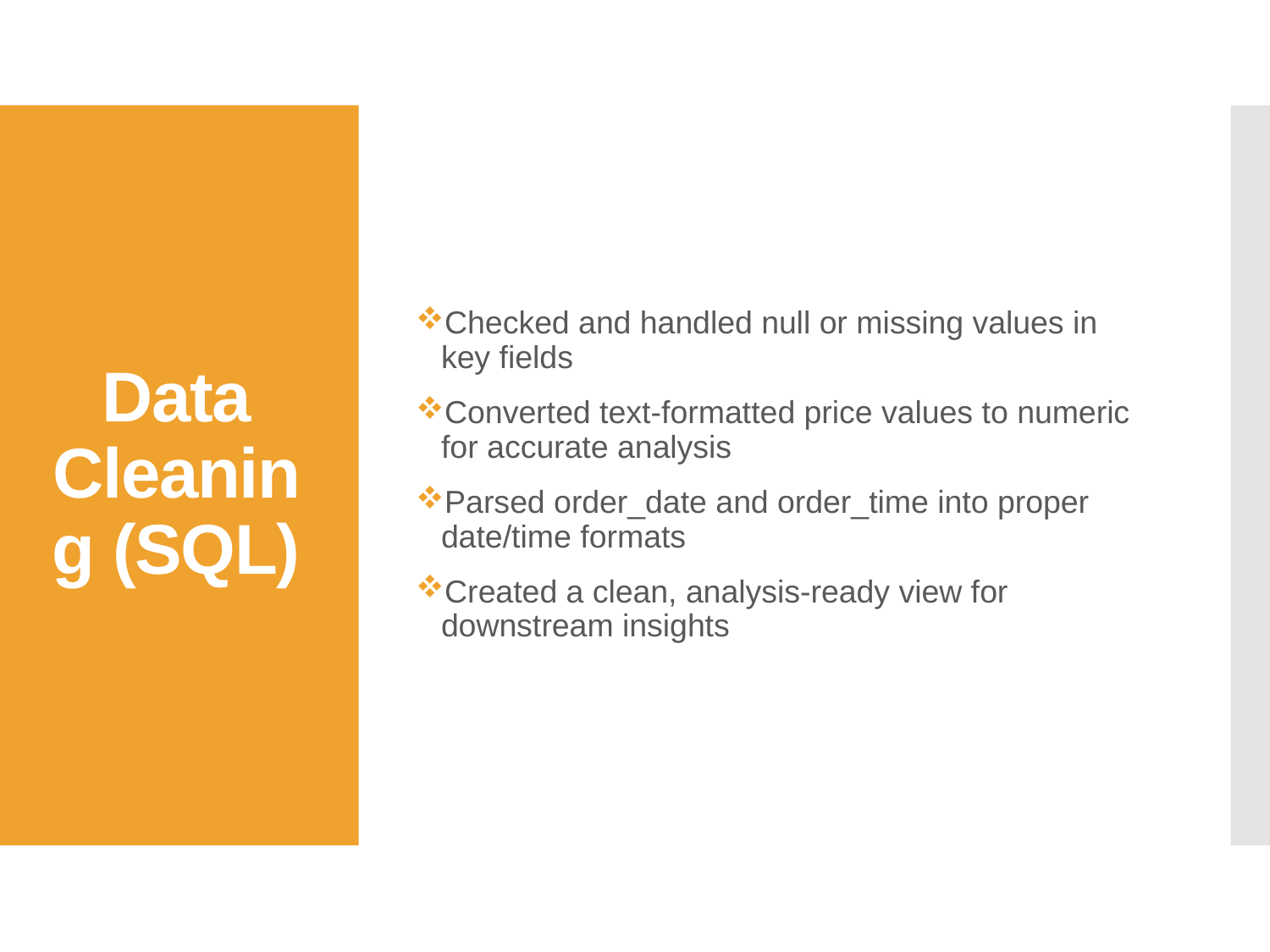

Checked and handled null or missing values in key fields
Converted text-formatted price values to numeric for accurate analysis
Parsed order_date and order_time into proper date/time formats
Created a clean, analysis-ready view for downstream insights
# Data Cleaning (SQL)